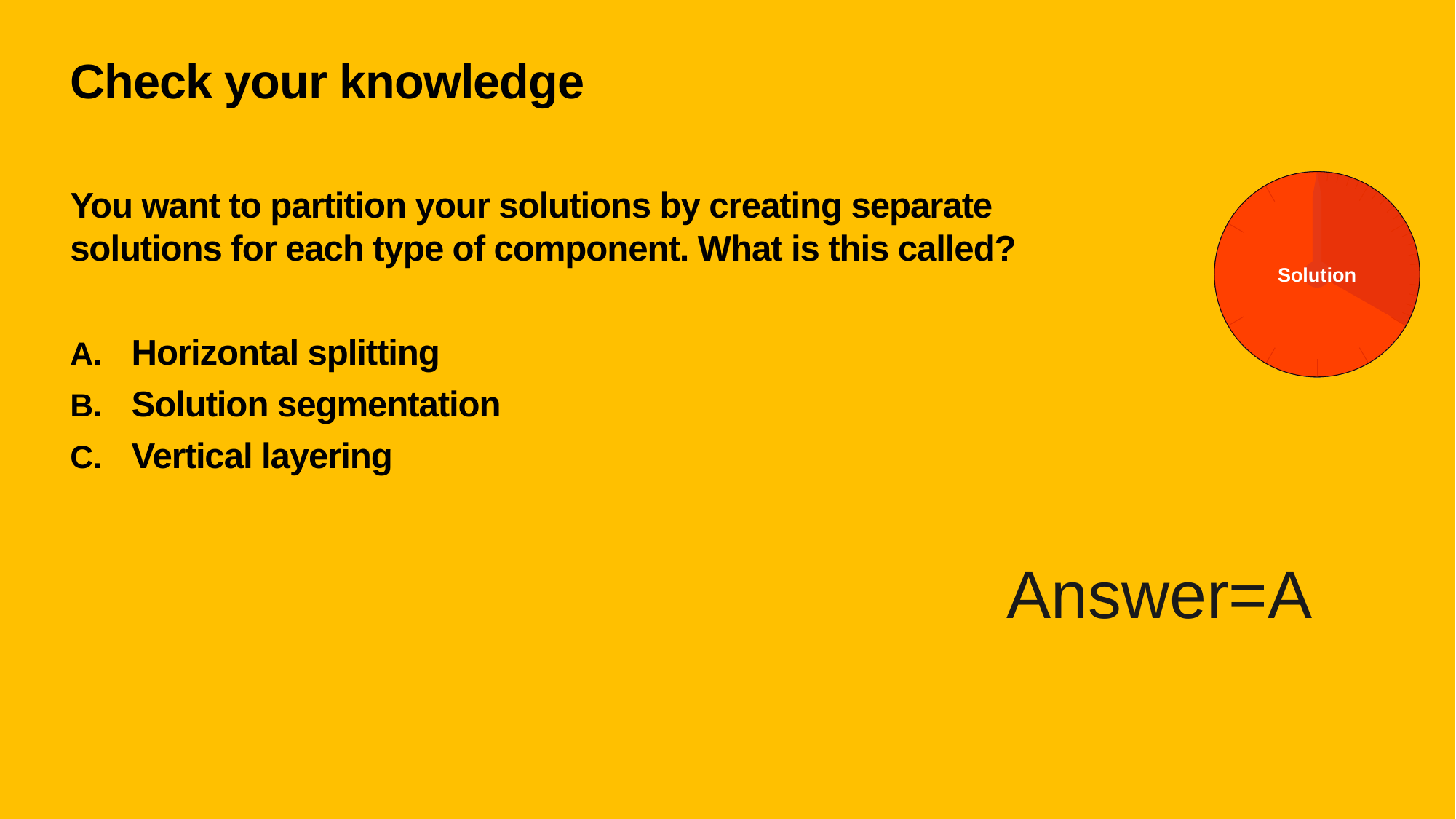

# Check your knowledge
You want to partition your solutions by creating separate solutions for each type of component. What is this called?

Horizontal splitting
Solution segmentation
Vertical layering

Solution
Answer=A